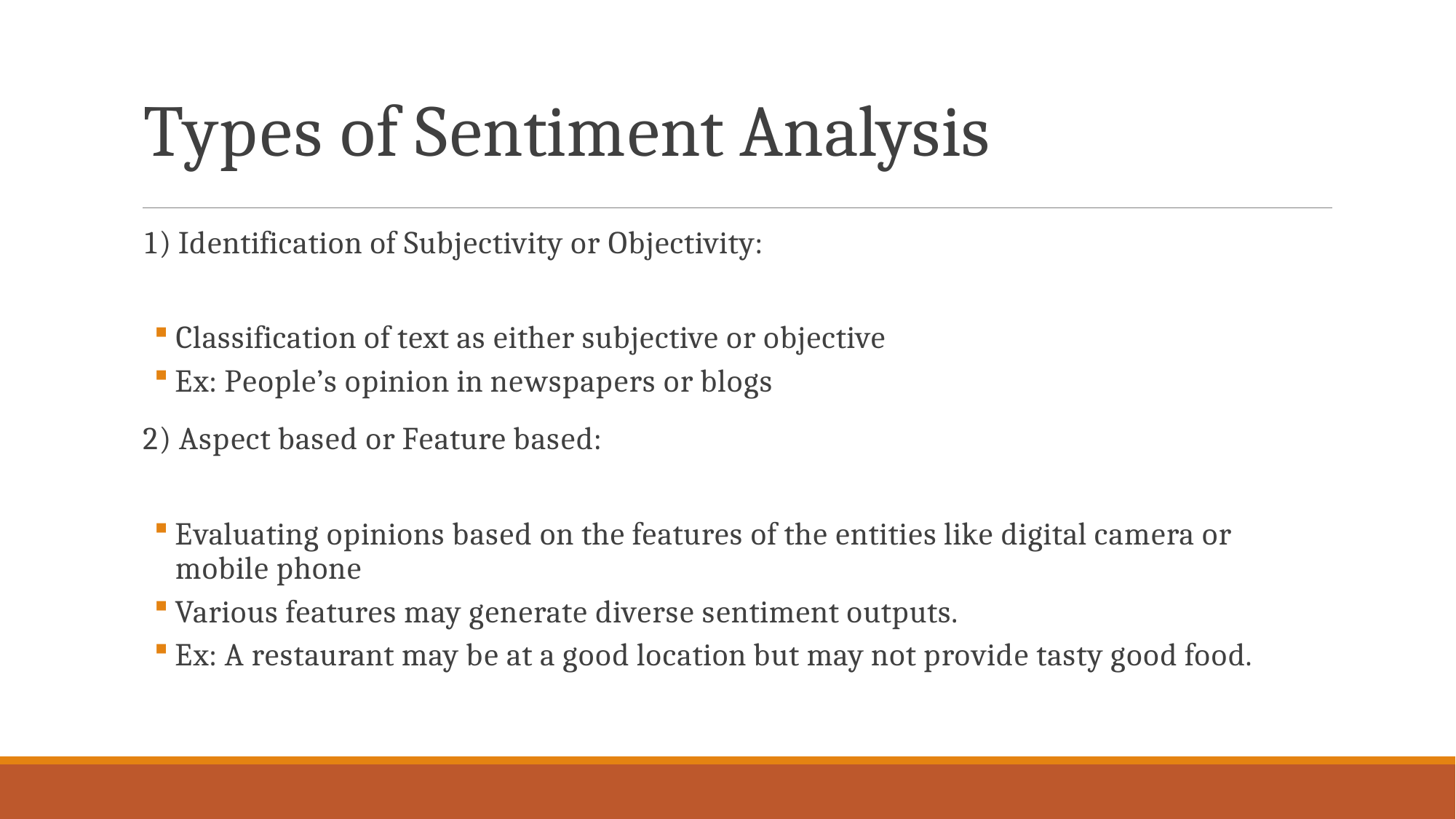

# Types of Sentiment Analysis
1) Identification of Subjectivity or Objectivity:

Classification of text as either subjective or objective
Ex: People’s opinion in newspapers or blogs
2) Aspect based or Feature based:

Evaluating opinions based on the features of the entities like digital camera or mobile phone
Various features may generate diverse sentiment outputs.
Ex: A restaurant may be at a good location but may not provide tasty good food.